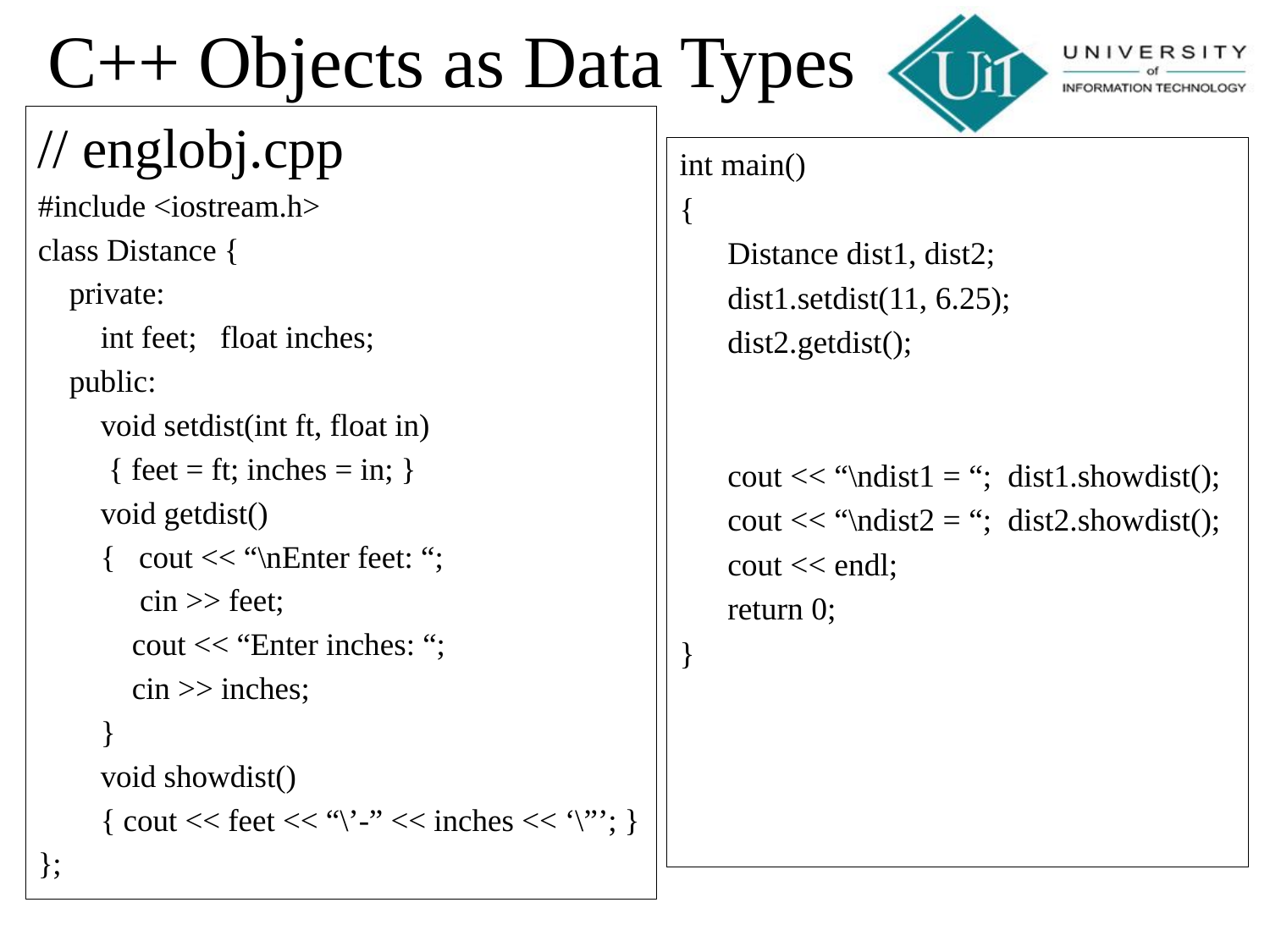

C++ Objects as Data Types
// englobj.cpp
#include <iostream.h>
class Distance {
    private:
        int feet;   float inches;
    public:
        void setdist(int ft, float in)
         { feet = ft; inches = in; }
        void getdist()
        {   cout << “\nEnter feet: “;
             cin >> feet;
            cout << “Enter inches: “;
            cin >> inches;
        }
        void showdist()
        { cout << feet << “\’-” << inches << ‘\”’; }
};
int main()
{
      Distance dist1, dist2;
      dist1.setdist(11, 6.25);
      dist2.getdist();

      cout << “\ndist1 = “;  dist1.showdist();
      cout << “\ndist2 = “;  dist2.showdist();
      cout << endl;
      return 0;
}